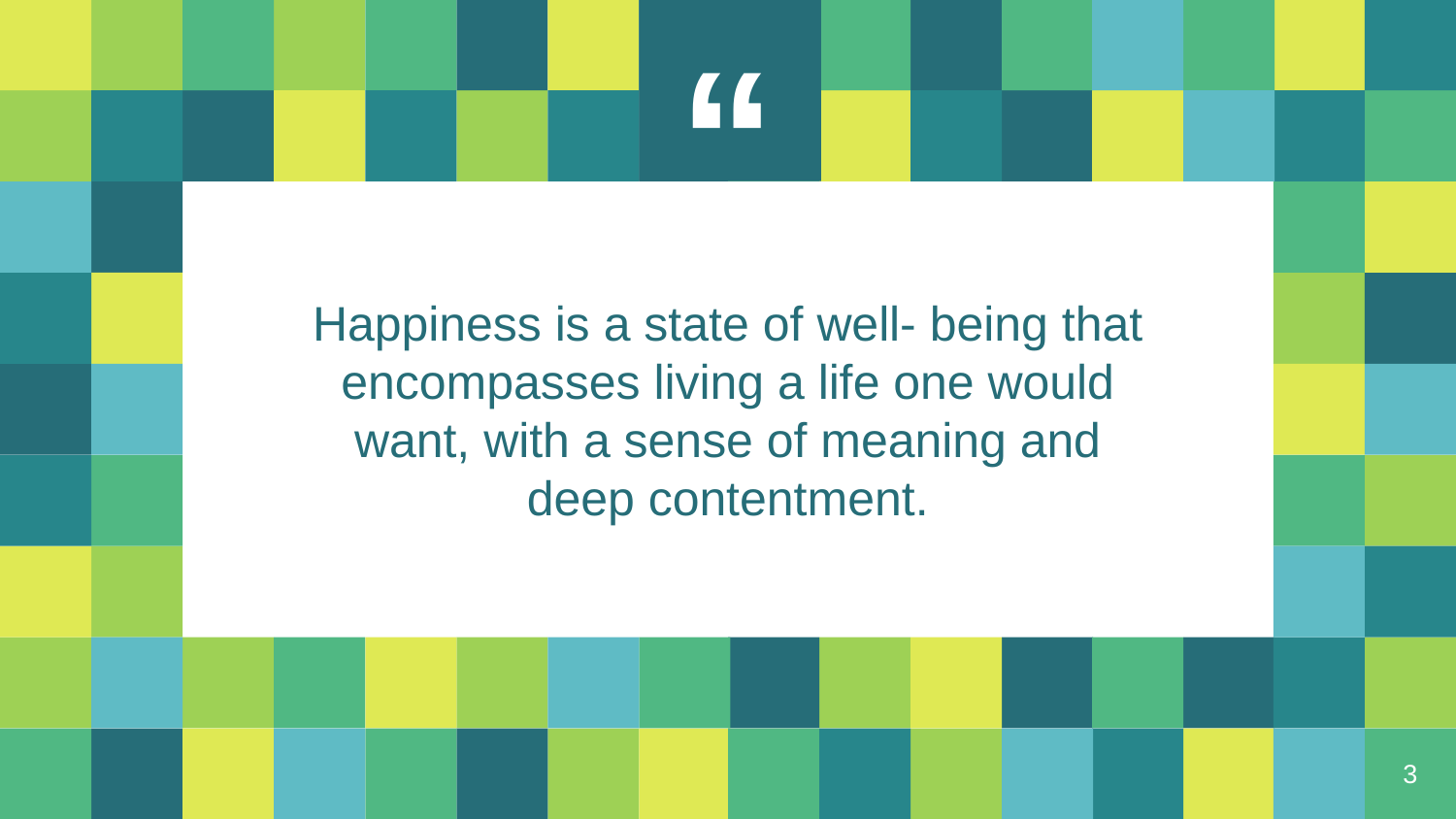

Happiness is a state of well- being that encompasses living a life one would want, with a sense of meaning and deep contentment.
3